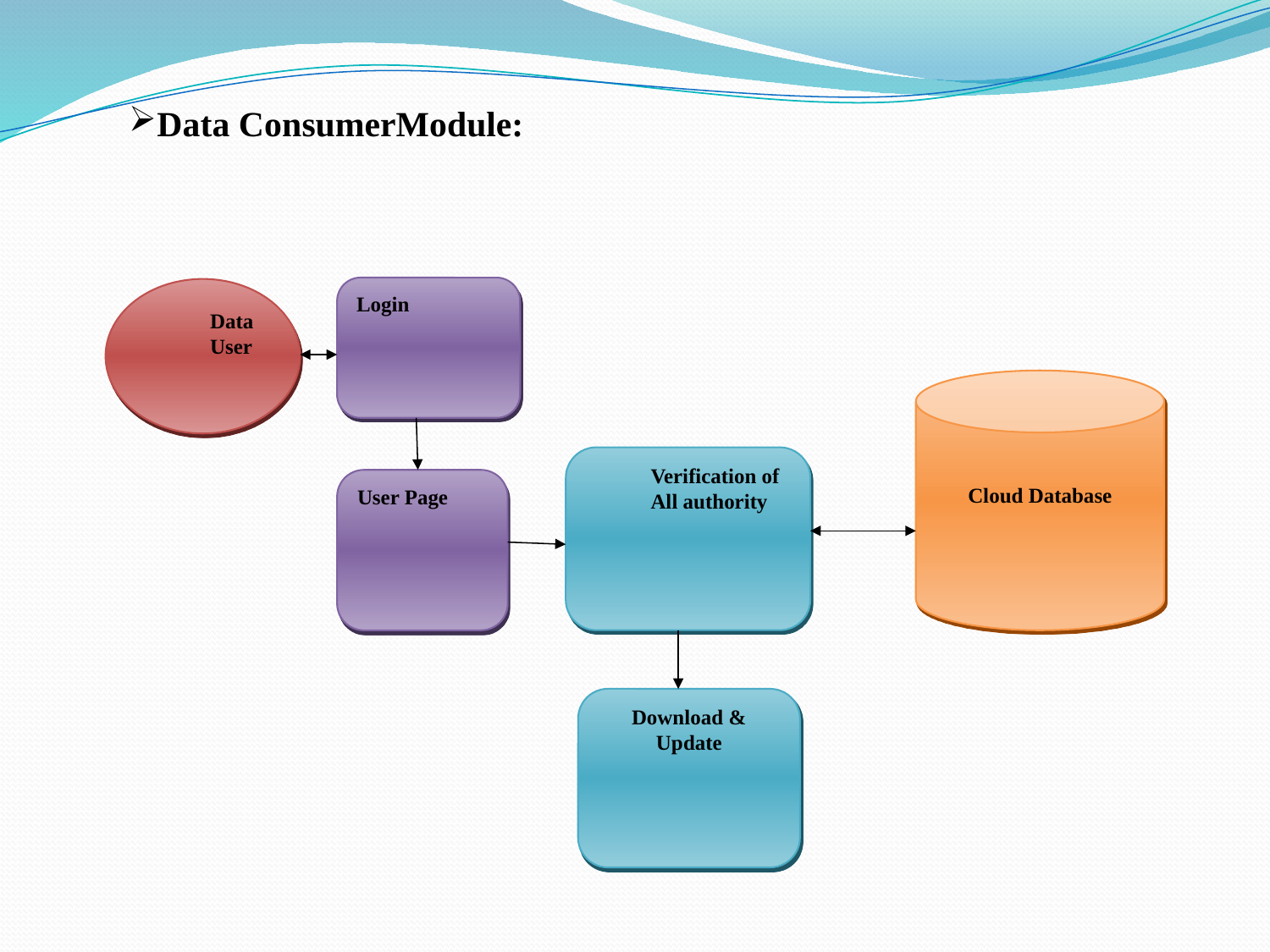

Data ConsumerModule:
Login
Data User

Cloud Database
Verification of All authority
User Page
Download & Update